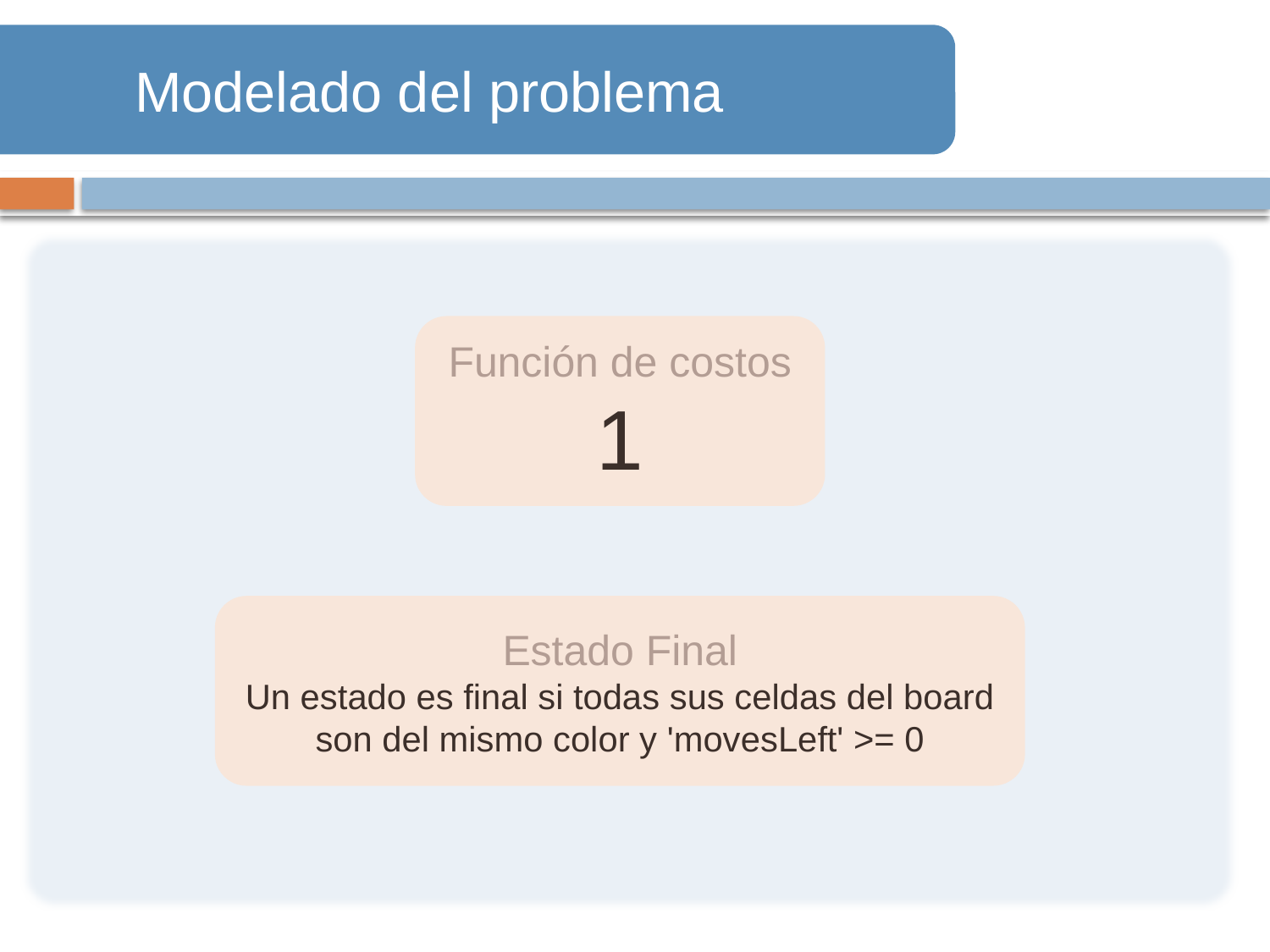

Modelado del problema

Función de costos
1

Estado Final
Un estado es final si todas sus celdas del board son del mismo color y 'movesLeft' >= 0